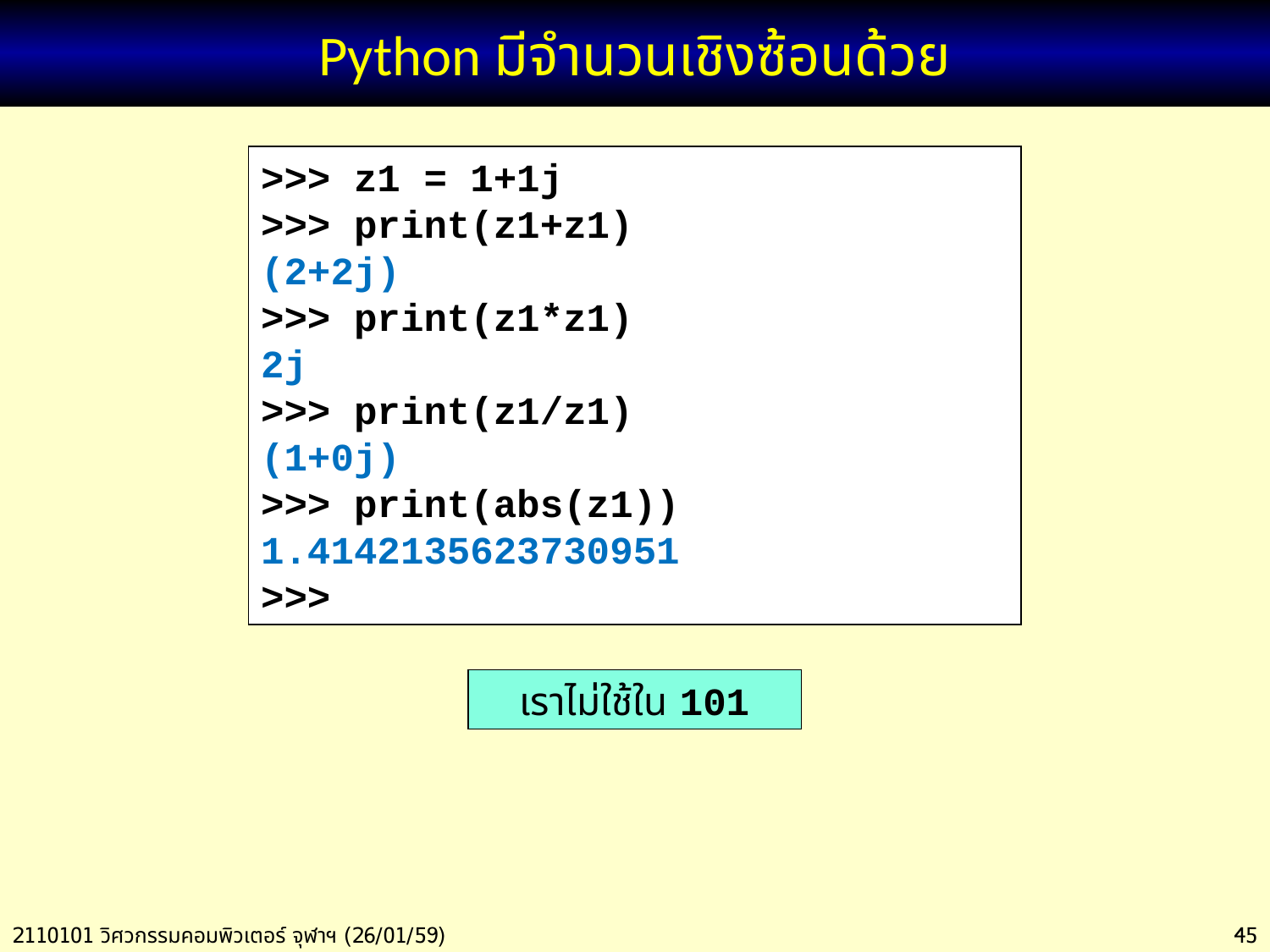

# Python มีจำนวนเชิงซ้อนด้วย
>>> z1 = 1+1j
>>> print(z1+z1)
(2+2j)
>>> print(z1*z1)
2j
>>> print(z1/z1)
(1+0j)
>>> print(abs(z1))
1.4142135623730951
>>>
เราไม่ใช้ใน 101